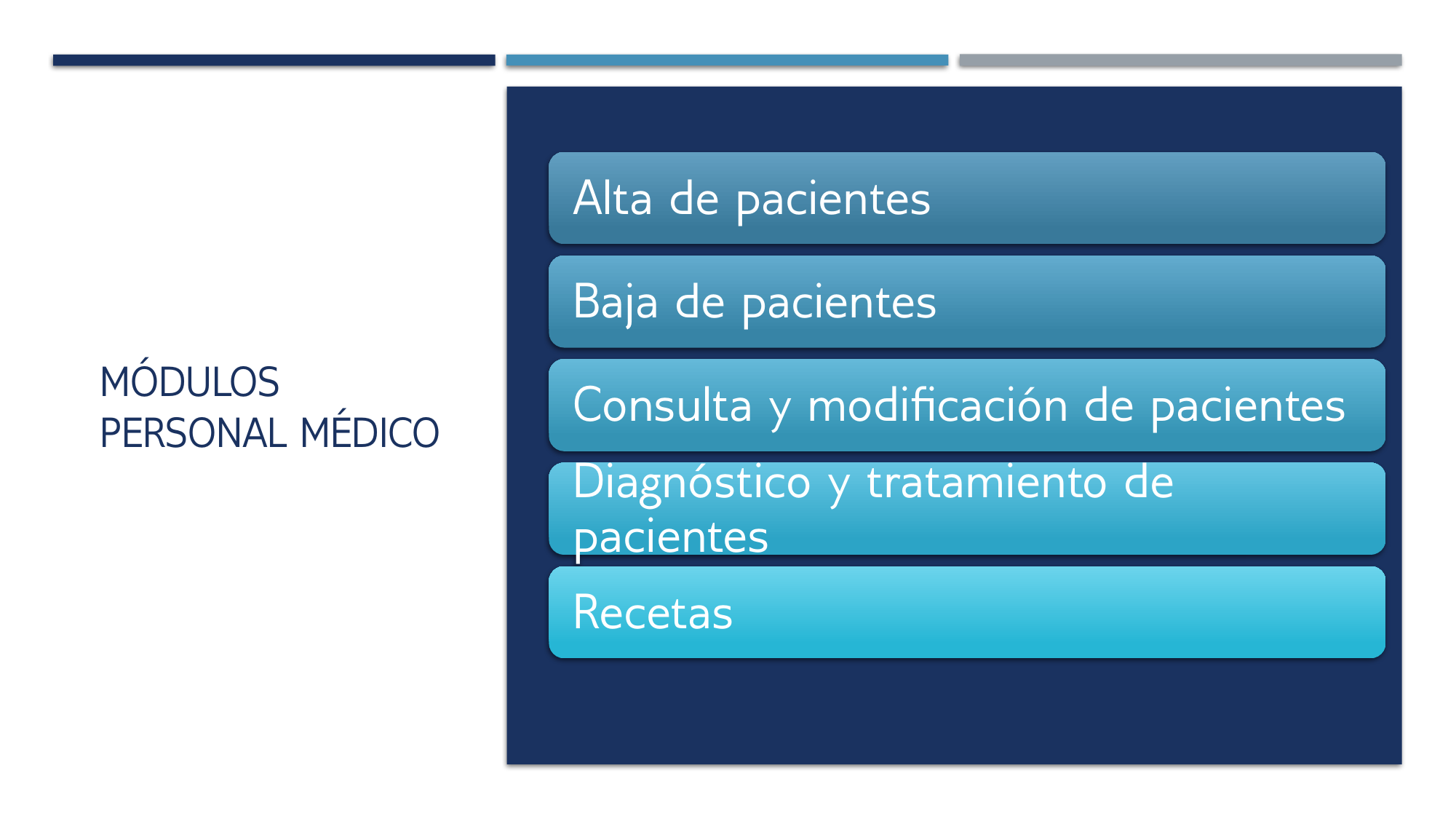

# Módulos personal médico
Alta de pacientes
Baja de pacientes
Consulta y modificación de pacientes
Diagnóstico y tratamiento de pacientes
Recetas